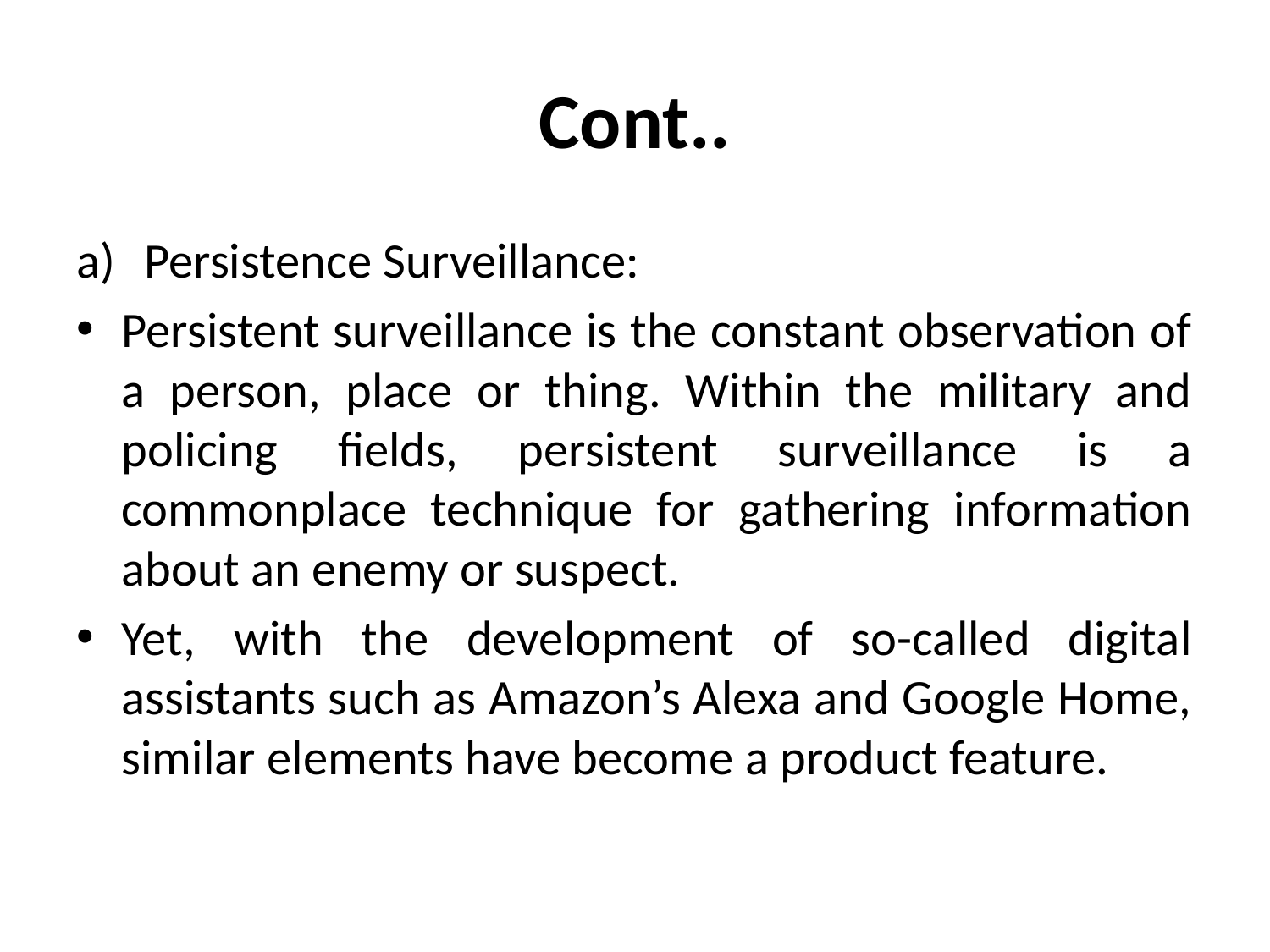

# Cont..
Persistence Surveillance:
Persistent surveillance is the constant observation of a person, place or thing. Within the military and policing fields, persistent surveillance is a commonplace technique for gathering information about an enemy or suspect.
Yet, with the development of so-called digital assistants such as Amazon’s Alexa and Google Home, similar elements have become a product feature.